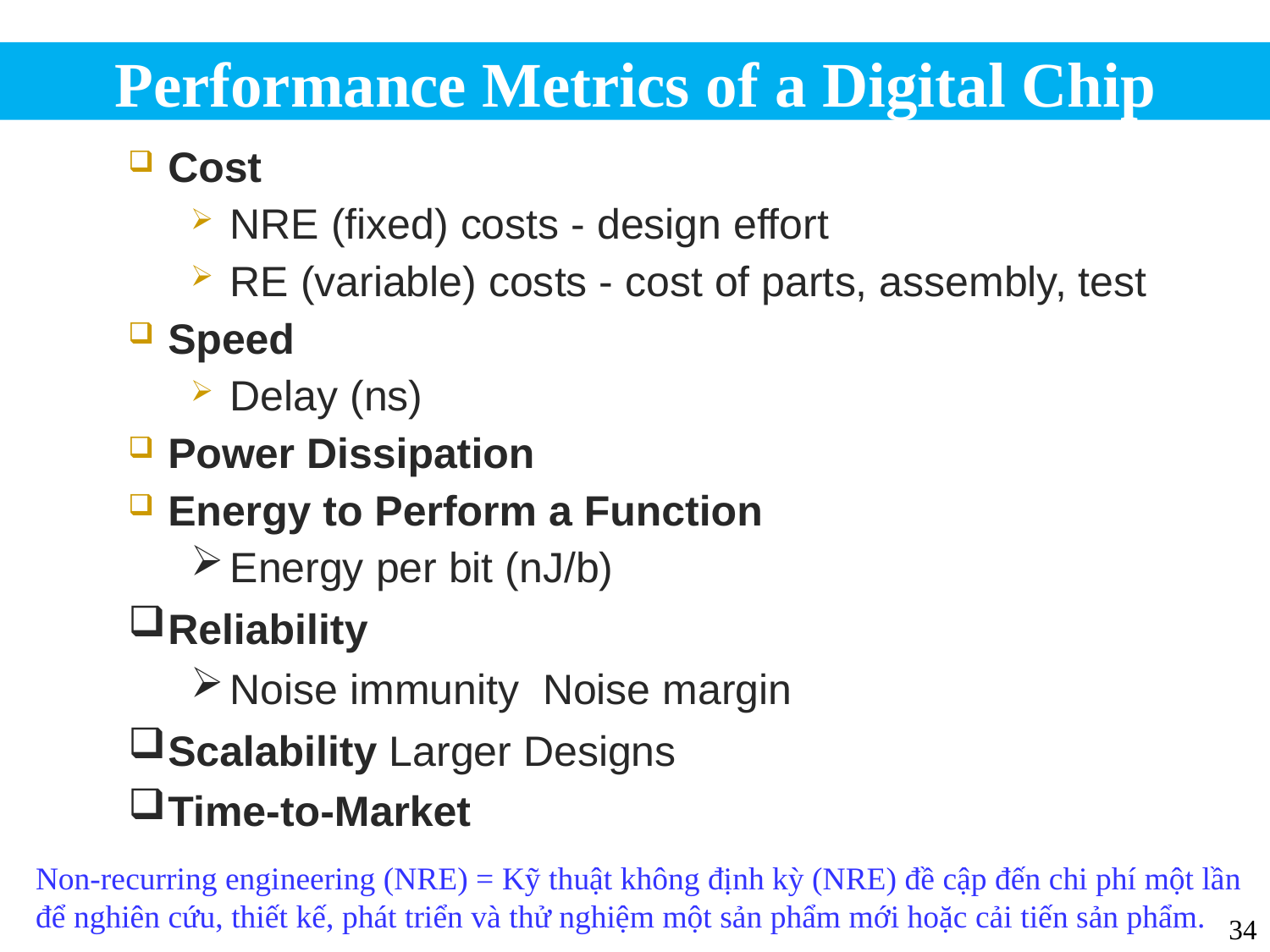

Performance Metrics of a Digital Chip
Cost
NRE (fixed) costs - design effort
RE (variable) costs - cost of parts, assembly, test
Speed
Delay (ns)
Power Dissipation
Energy to Perform a Function
Energy per bit (nJ/b)
Reliability
Noise immunity  Noise margin
Scalability Larger Designs
Time-to-Market
Non-recurring engineering (NRE) = Kỹ thuật không định kỳ (NRE) đề cập đến chi phí một lần
để nghiên cứu, thiết kế, phát triển và thử nghiệm một sản phẩm mới hoặc cải tiến sản phẩm.
34